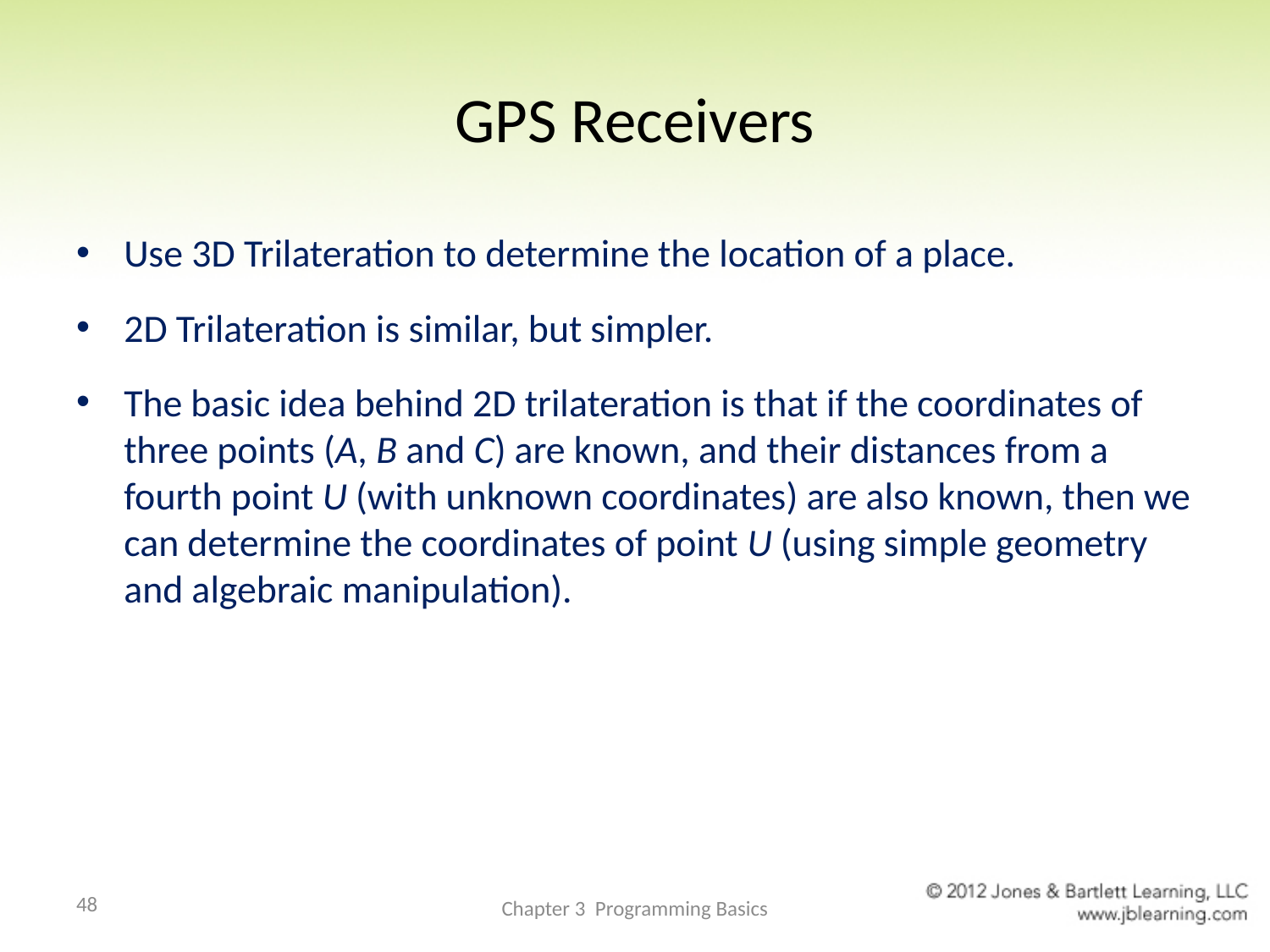

# GPS Receivers
Use 3D Trilateration to determine the location of a place.
2D Trilateration is similar, but simpler.
The basic idea behind 2D trilateration is that if the coordinates of three points (A, B and C) are known, and their distances from a fourth point U (with unknown coordinates) are also known, then we can determine the coordinates of point U (using simple geometry and algebraic manipulation).
48
Chapter 3  Programming Basics